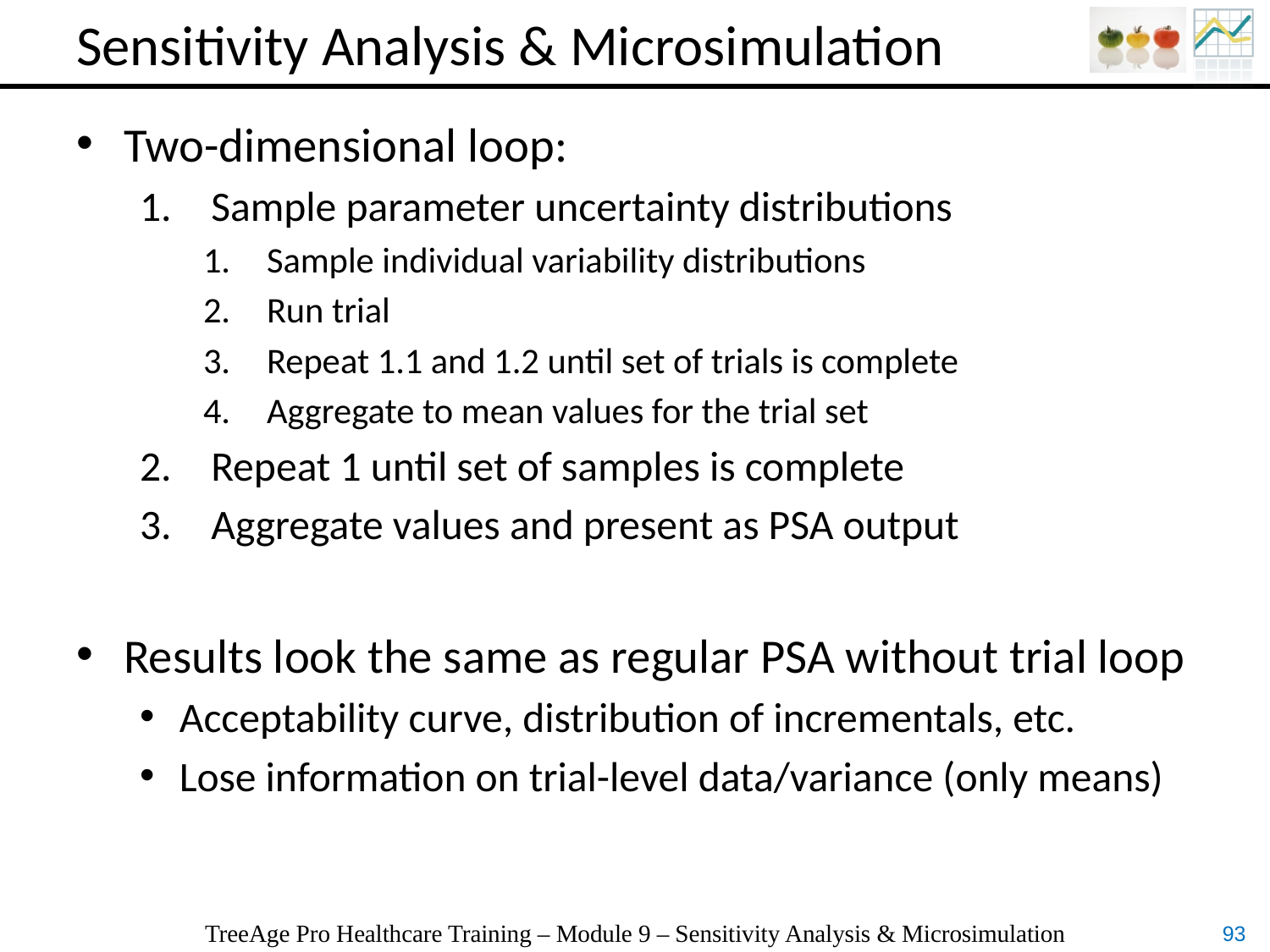

# Sensitivity Analysis & Microsimulation
Two-dimensional loop:
Sample parameter uncertainty distributions
Sample individual variability distributions
Run trial
Repeat 1.1 and 1.2 until set of trials is complete
Aggregate to mean values for the trial set
Repeat 1 until set of samples is complete
Aggregate values and present as PSA output

Results look the same as regular PSA without trial loop
Acceptability curve, distribution of incrementals, etc.
Lose information on trial-level data/variance (only means)
TreeAge Pro Healthcare Training – Module 9 – Sensitivity Analysis & Microsimulation